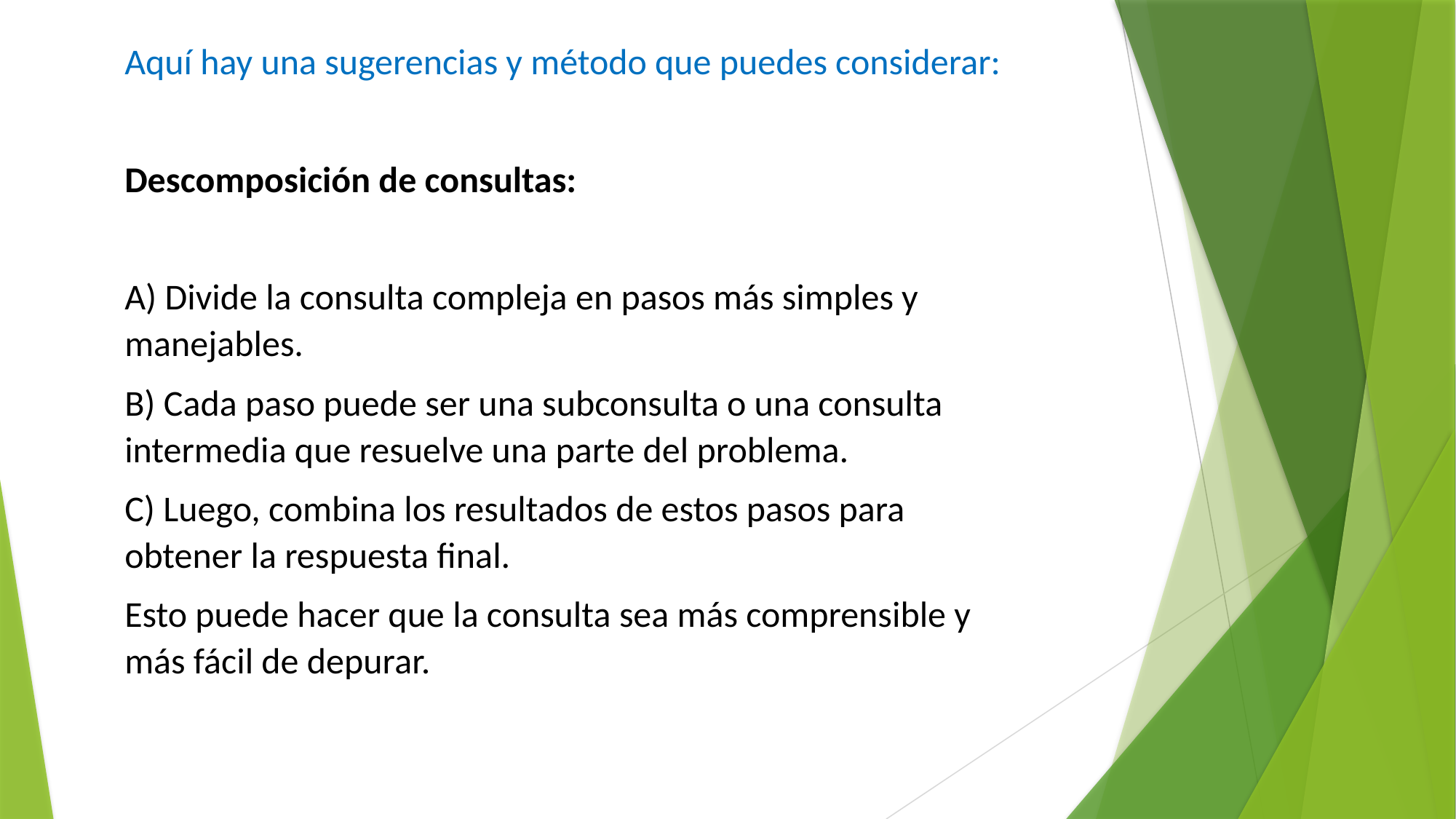

Aquí hay una sugerencias y método que puedes considerar:

Descomposición de consultas:

A) Divide la consulta compleja en pasos más simples y manejables.
B) Cada paso puede ser una subconsulta o una consulta intermedia que resuelve una parte del problema.
C) Luego, combina los resultados de estos pasos para obtener la respuesta final.
Esto puede hacer que la consulta sea más comprensible y más fácil de depurar.